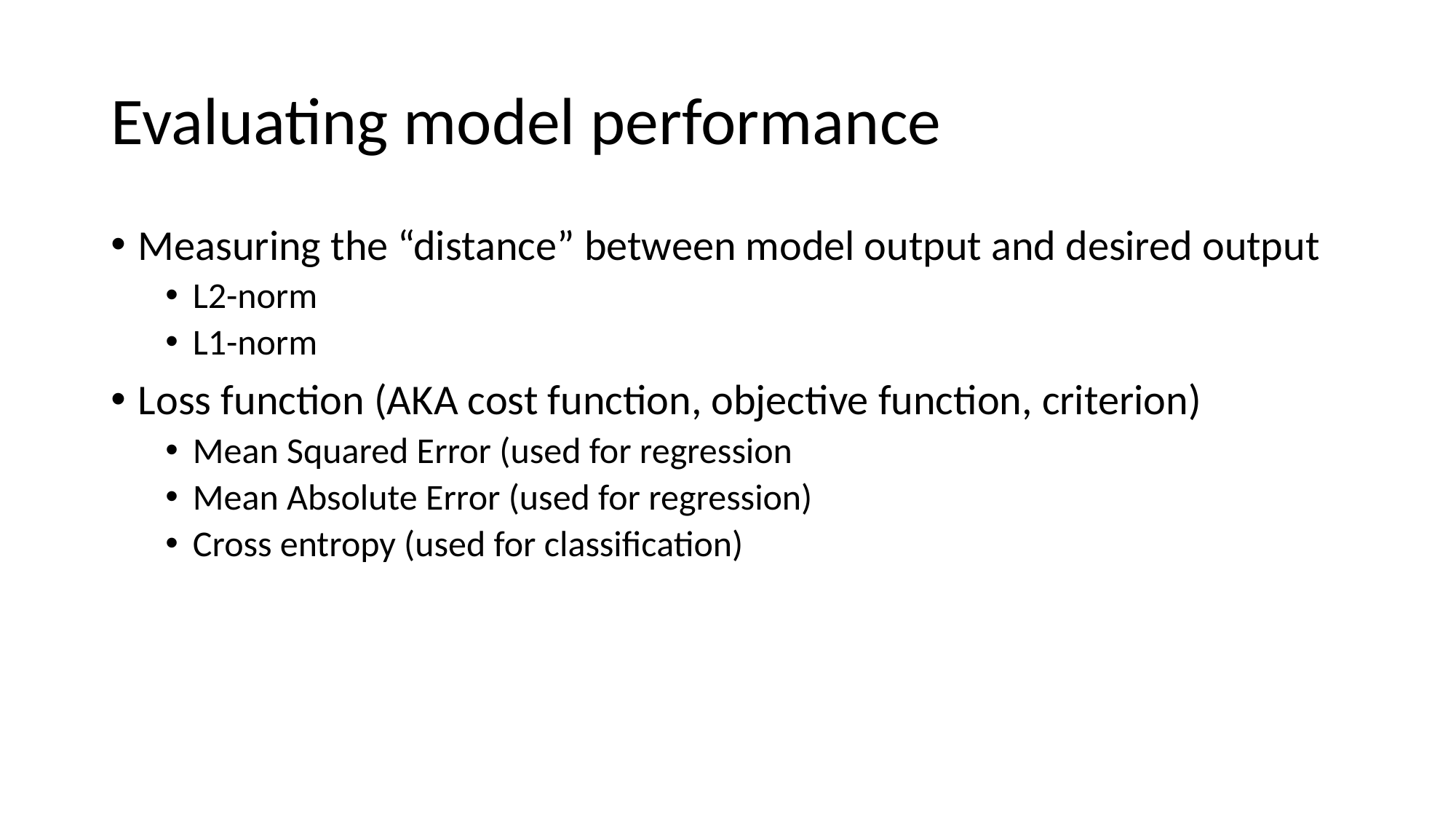

# Evaluating model performance
Measuring the “distance” between model output and desired output
L2-norm
L1-norm
Loss function (AKA cost function, objective function, criterion)
Mean Squared Error (used for regression
Mean Absolute Error (used for regression)
Cross entropy (used for classification)